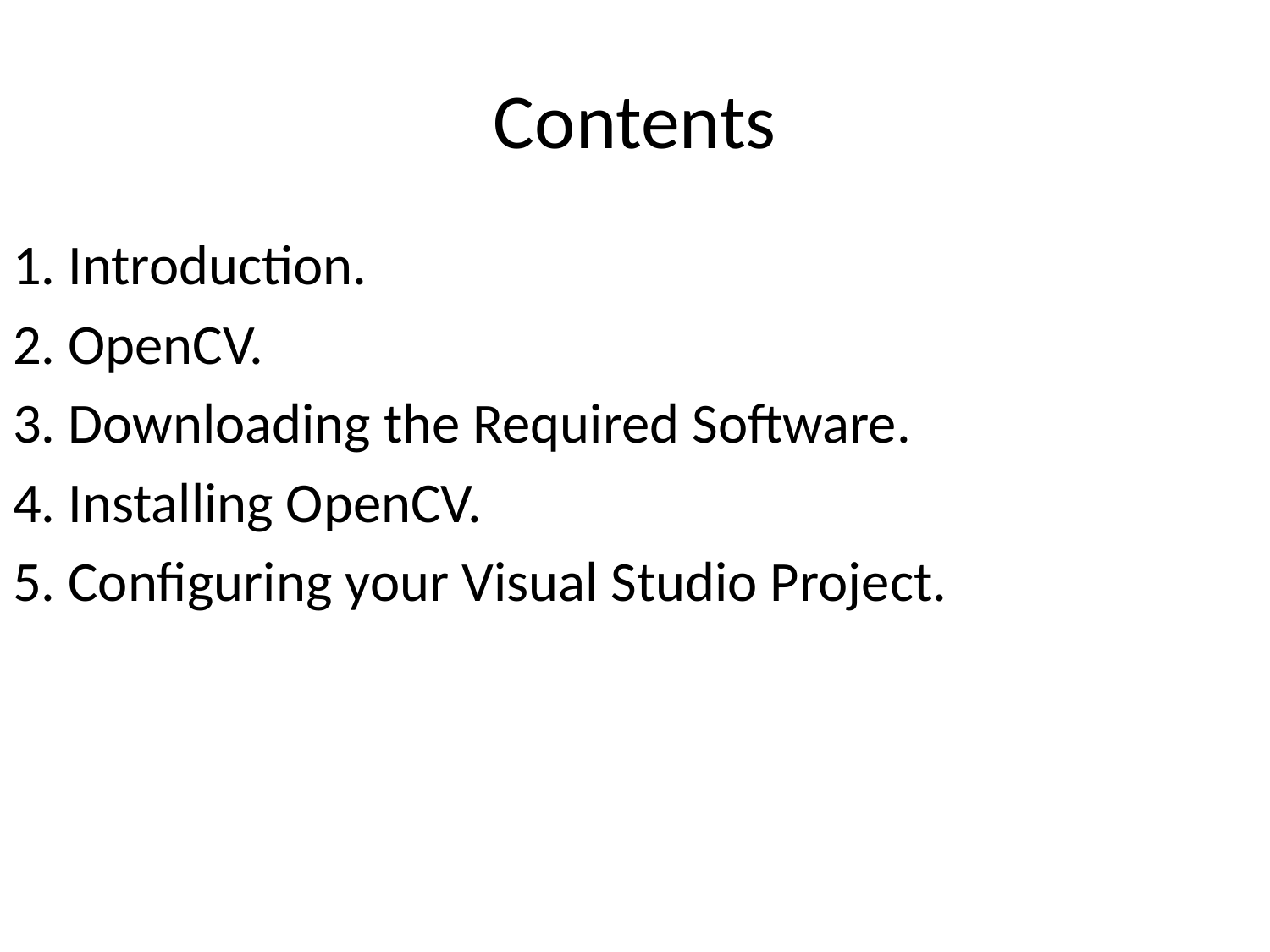

# Contents
1. Introduction.
2. OpenCV.
3. Downloading the Required Software.
4. Installing OpenCV.
5. Configuring your Visual Studio Project.